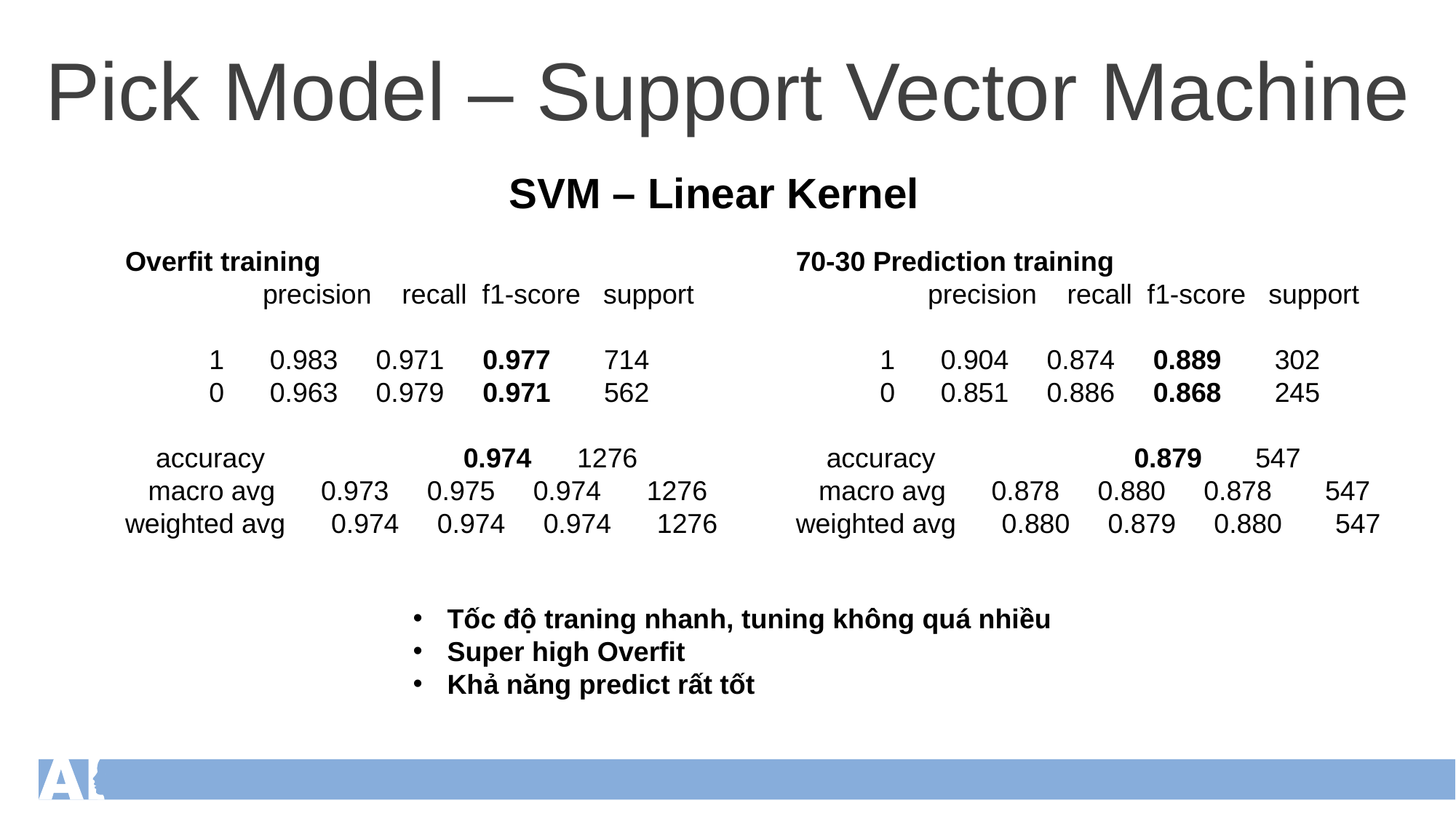

Pick Model – Support Vector Machine
SVM – Linear Kernel
70-30 Prediction training
  	   precision    recall  f1-score   support

           1      0.904     0.874     0.889       302
           0      0.851     0.886     0.868       245

    accuracy                          0.879       547
   macro avg      0.878     0.880     0.878       547
weighted avg      0.880     0.879     0.880       547
Overfit training
                  precision    recall  f1-score   support

           1      0.983     0.971     0.977       714
           0      0.963     0.979     0.971       562

    accuracy                          0.974      1276
   macro avg      0.973     0.975     0.974      1276
weighted avg      0.974     0.974     0.974      1276
Tốc độ traning nhanh, tuning không quá nhiều
Super high Overfit
Khả năng predict rất tốt